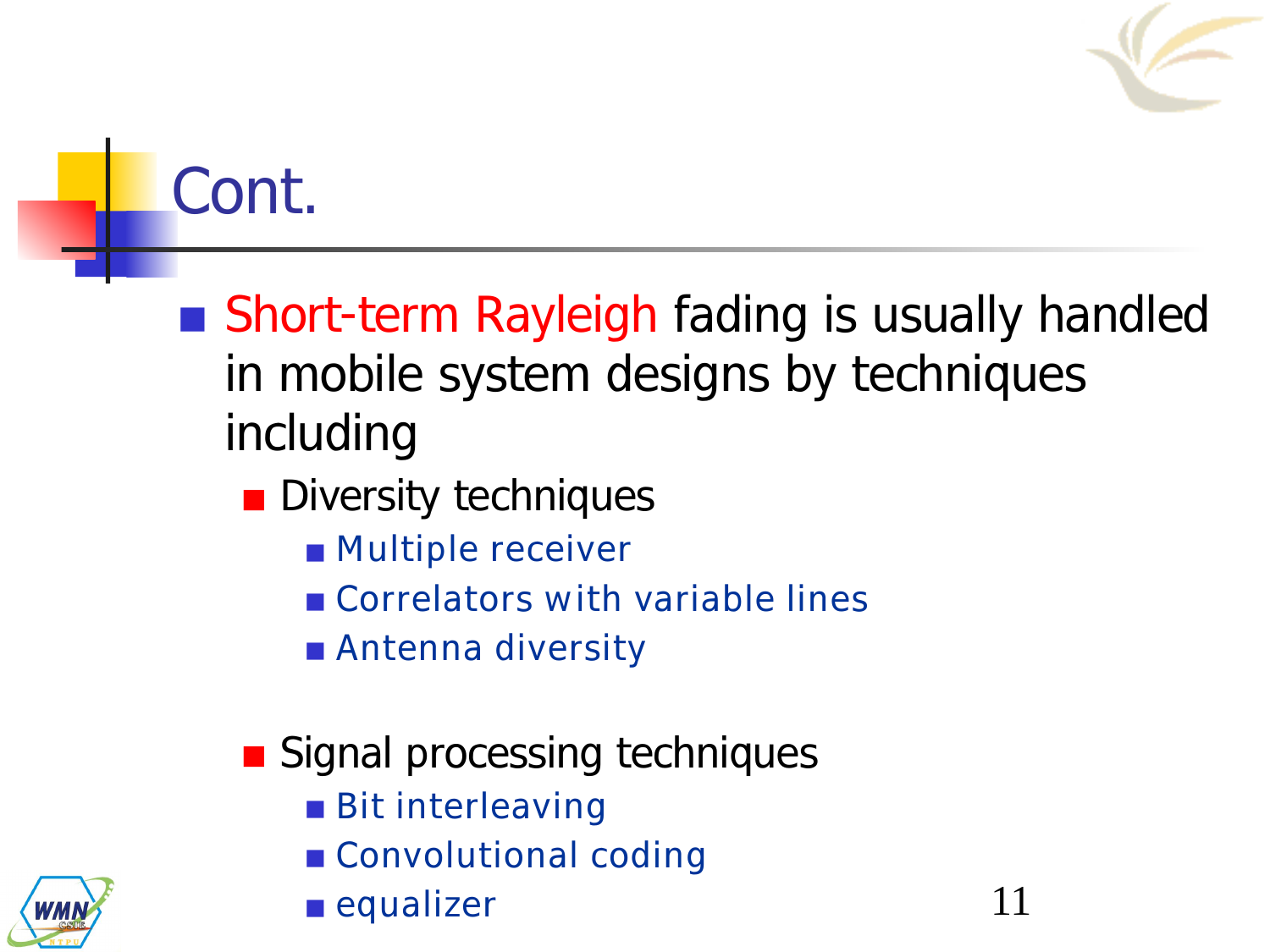

# Cont.
Short-term Rayleigh fading is usually handled in mobile system designs by techniques including
Diversity techniques
Multiple receiver
Correlators with variable lines
Antenna diversity

Signal processing techniques
Bit interleaving
Convolutional coding
equalizer
11